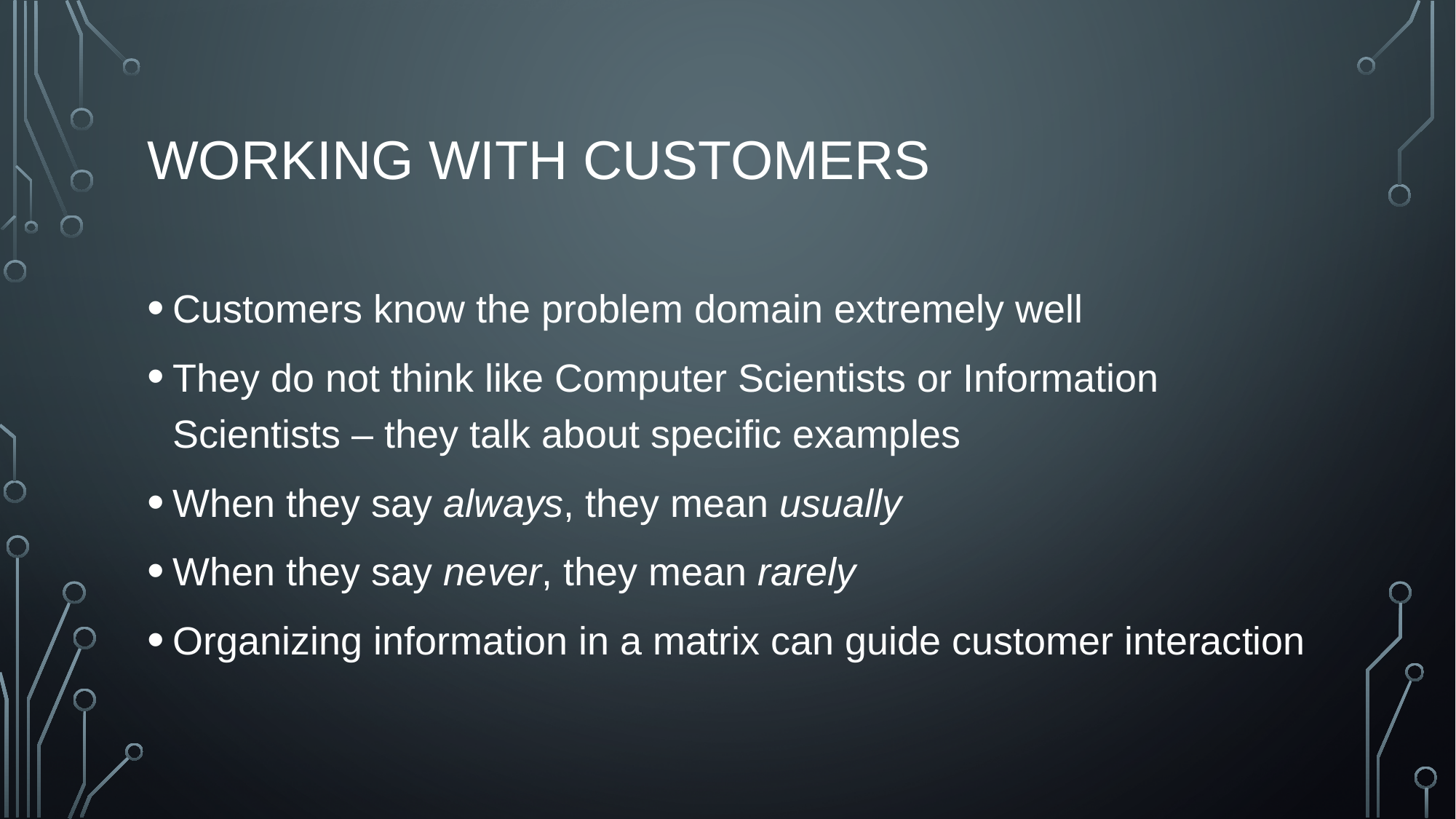

# Working with customers
Customers know the problem domain extremely well
They do not think like Computer Scientists or Information Scientists – they talk about specific examples
When they say always, they mean usually
When they say never, they mean rarely
Organizing information in a matrix can guide customer interaction